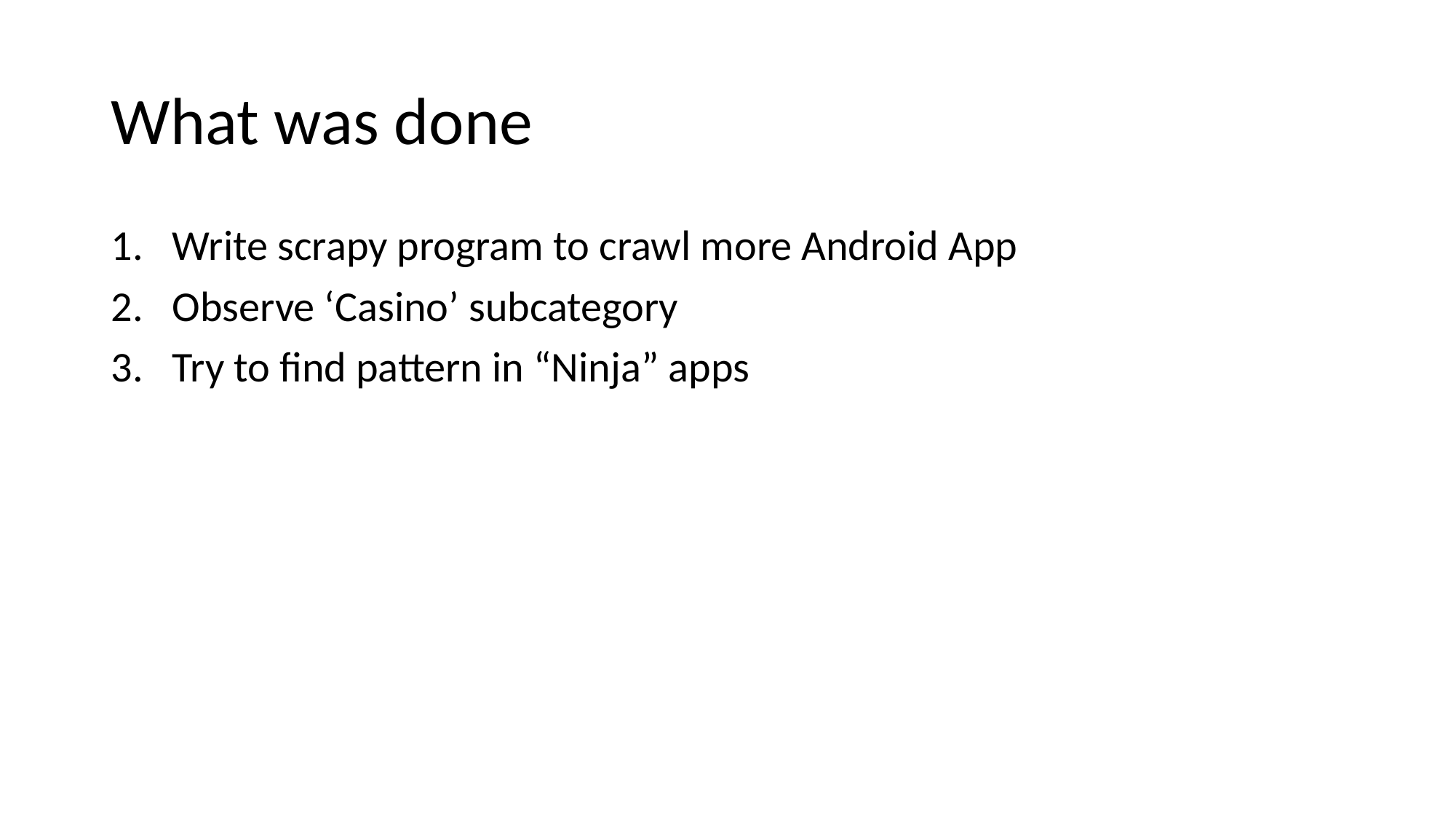

# What was done
Write scrapy program to crawl more Android App
Observe ‘Casino’ subcategory
Try to find pattern in “Ninja” apps